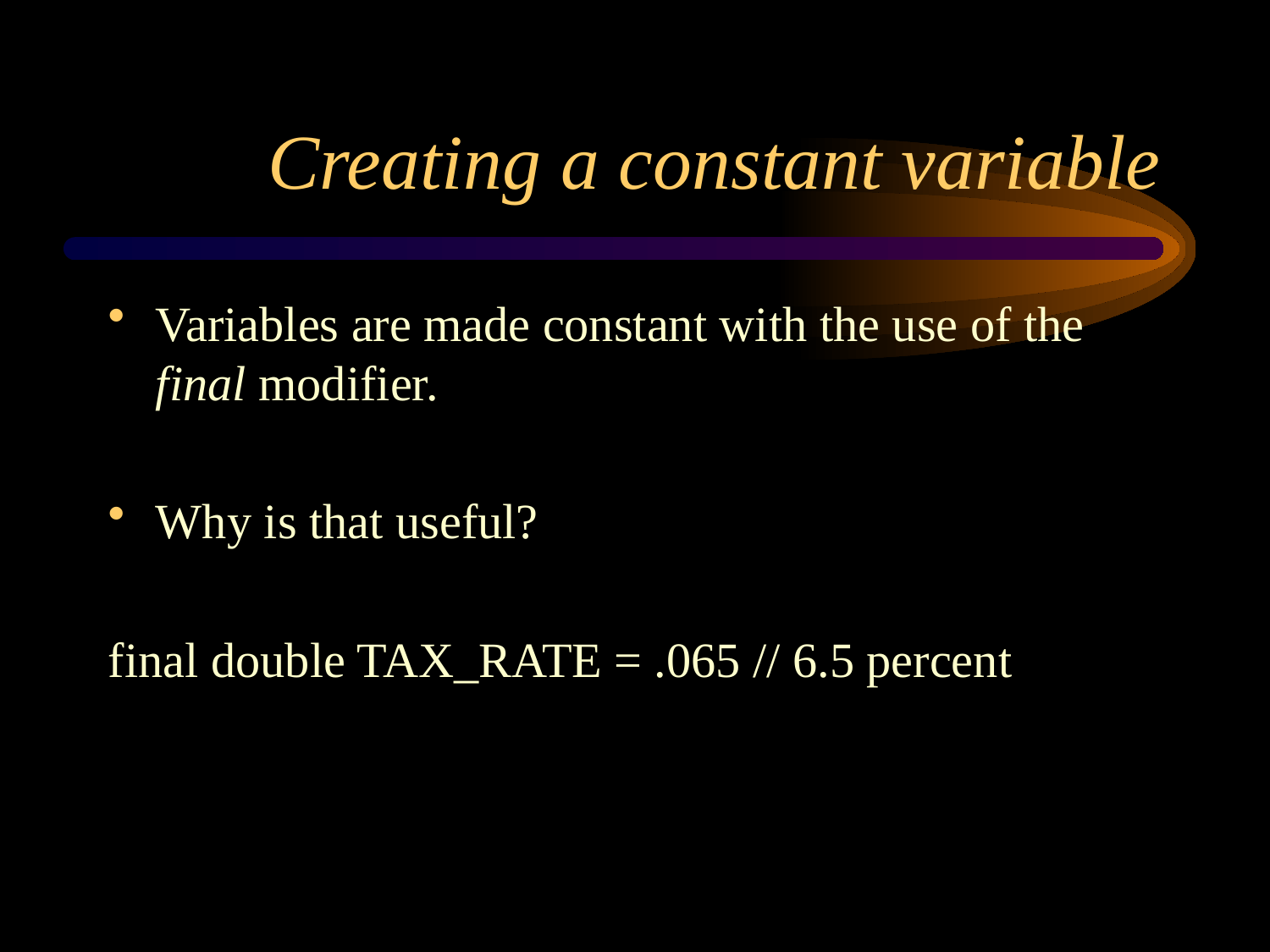

# Creating a constant variable
Variables are made constant with the use of the final modifier.

Why is that useful?

final double TAX_RATE = .065 // 6.5 percent